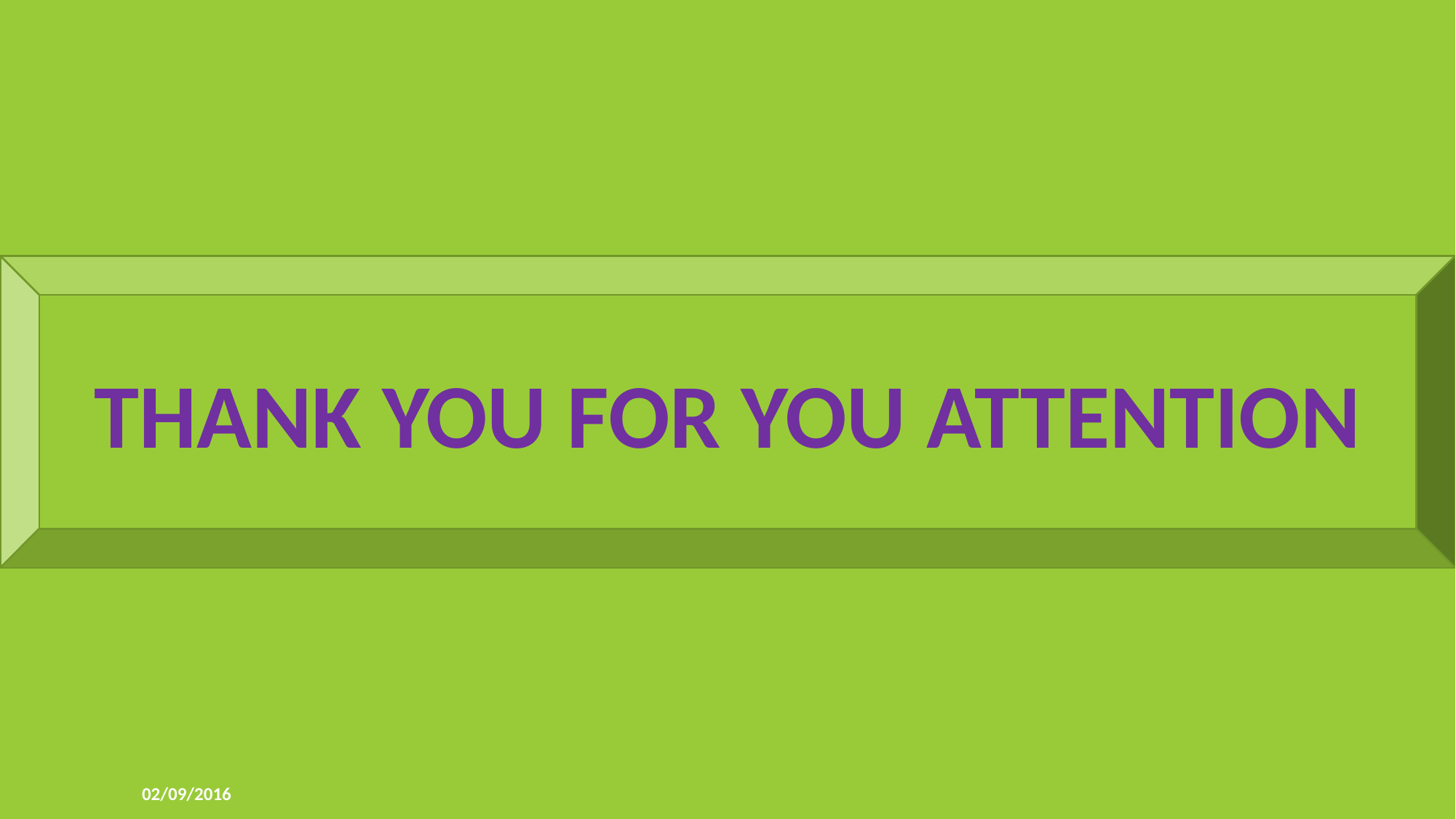

THANK YOU FOR YOU ATTENTION
02/09/2016
Thanh Thảo - Tinh Anh